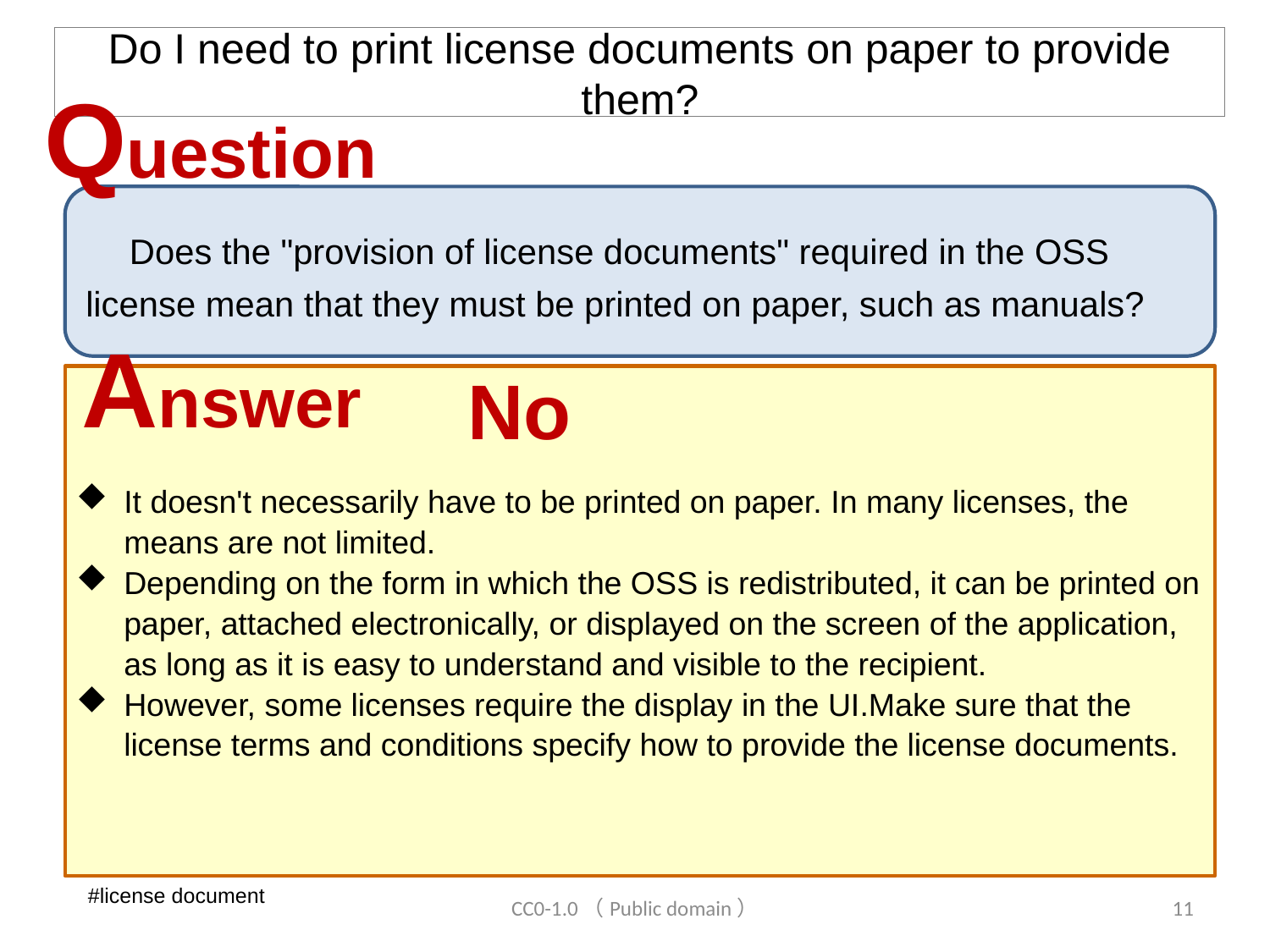

# Do I need to print license documents on paper to provide them?
Question
　Does the "provision of license documents" required in the OSS license mean that they must be printed on paper, such as manuals?
Answer
No

It doesn't necessarily have to be printed on paper. In many licenses, the means are not limited.
Depending on the form in which the OSS is redistributed, it can be printed on paper, attached electronically, or displayed on the screen of the application, as long as it is easy to understand and visible to the recipient.
However, some licenses require the display in the UI.Make sure that the license terms and conditions specify how to provide the license documents.
#license document
CC0-1.0（Public domain）
11